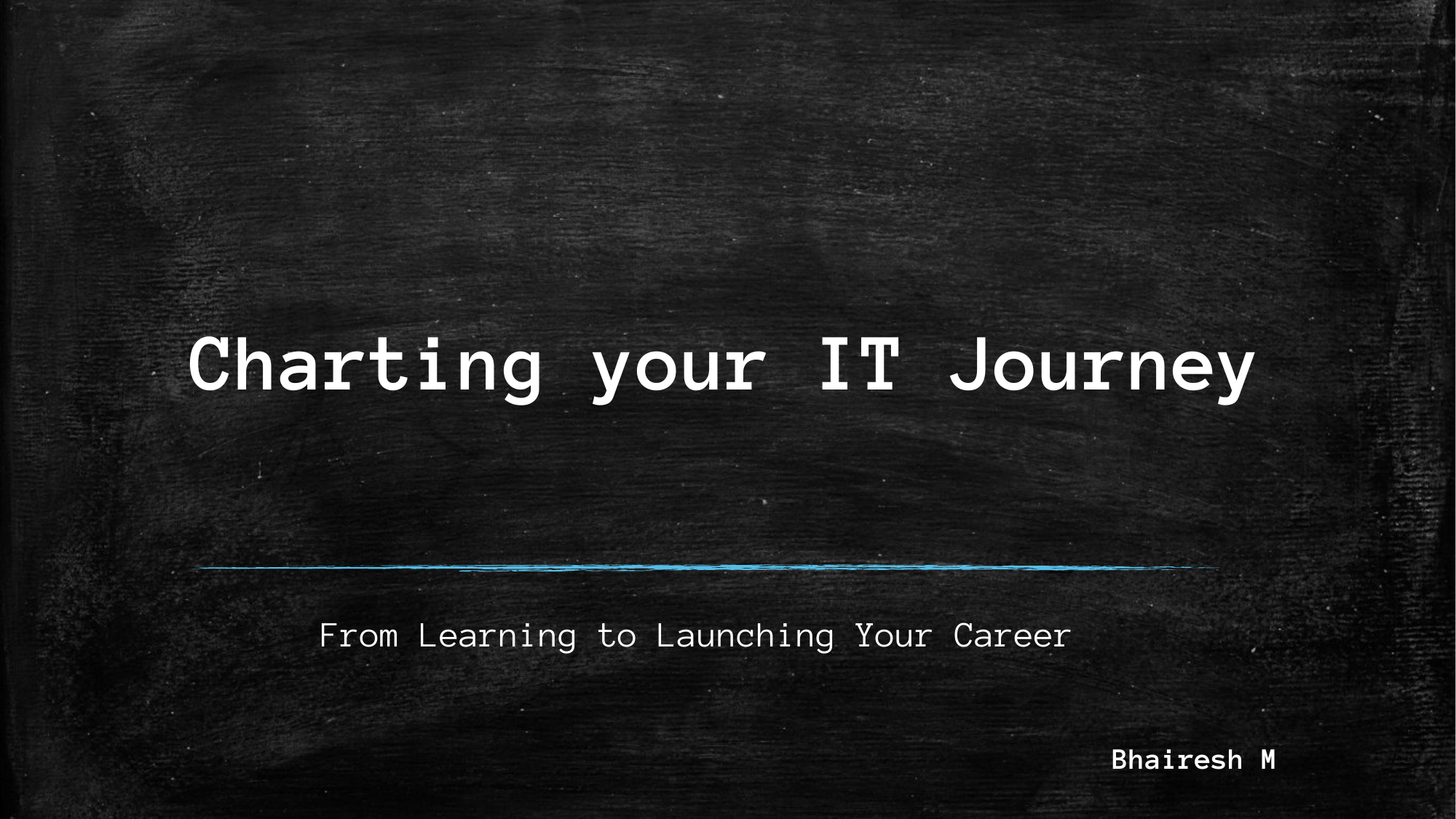

# Charting your IT Journey
From Learning to Launching Your Career
Bhairesh M